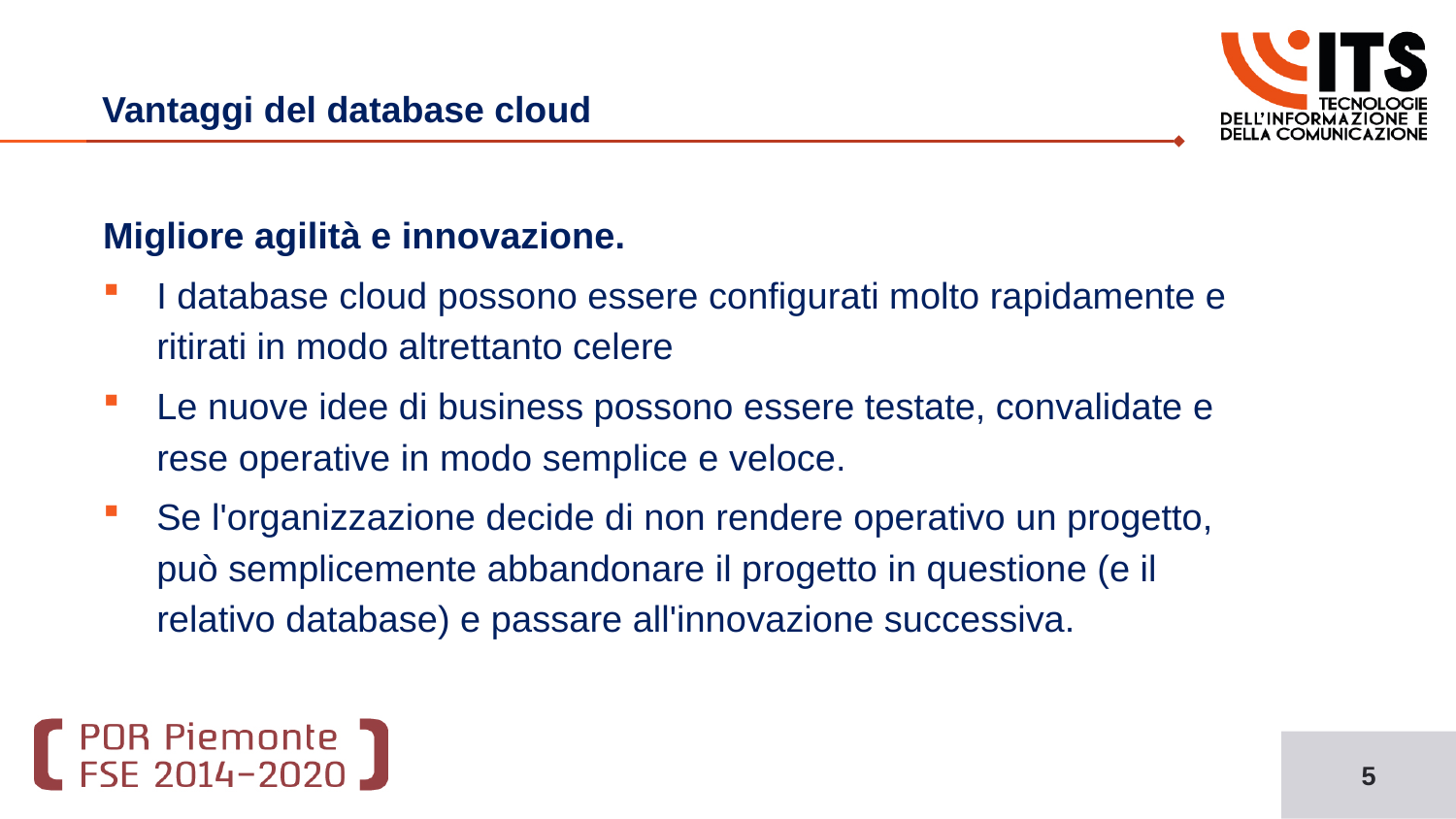

# Vantaggi del database cloud
Migliore agilità e innovazione.
I database cloud possono essere configurati molto rapidamente e ritirati in modo altrettanto celere
Le nuove idee di business possono essere testate, convalidate e rese operative in modo semplice e veloce.
Se l'organizzazione decide di non rendere operativo un progetto, può semplicemente abbandonare il progetto in questione (e il relativo database) e passare all'innovazione successiva.

5